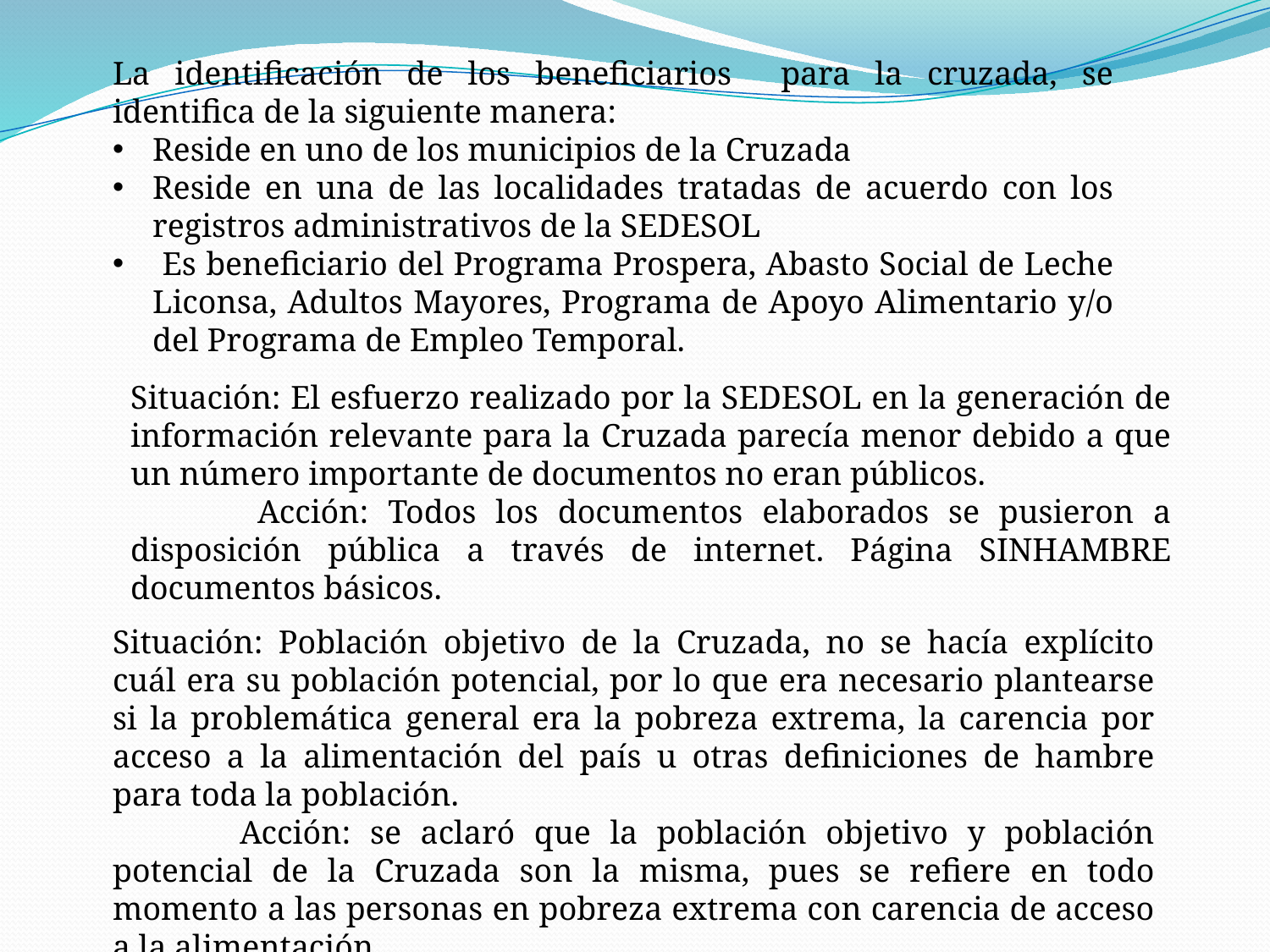

La identificación de los beneficiarios  para la cruzada, se identifica de la siguiente manera:
Reside en uno de los municipios de la Cruzada
Reside en una de las localidades tratadas de acuerdo con los registros administrativos de la SEDESOL
 Es beneficiario del Programa Prospera, Abasto Social de Leche Liconsa, Adultos Mayores, Programa de Apoyo Alimentario y/o del Programa de Empleo Temporal.
Situación: El esfuerzo realizado por la SEDESOL en la generación de información relevante para la Cruzada parecía menor debido a que un número importante de documentos no eran públicos.
	Acción: Todos los documentos elaborados se pusieron a disposición pública a través de internet. Página SINHAMBRE documentos básicos.
Situación: Población objetivo de la Cruzada, no se hacía explícito cuál era su población potencial, por lo que era necesario plantearse si la problemática general era la pobreza extrema, la carencia por acceso a la alimentación del país u otras definiciones de hambre para toda la población.
	Acción: se aclaró que la población objetivo y población potencial de la Cruzada son la misma, pues se refiere en todo momento a las personas en pobreza extrema con carencia de acceso a la alimentación.